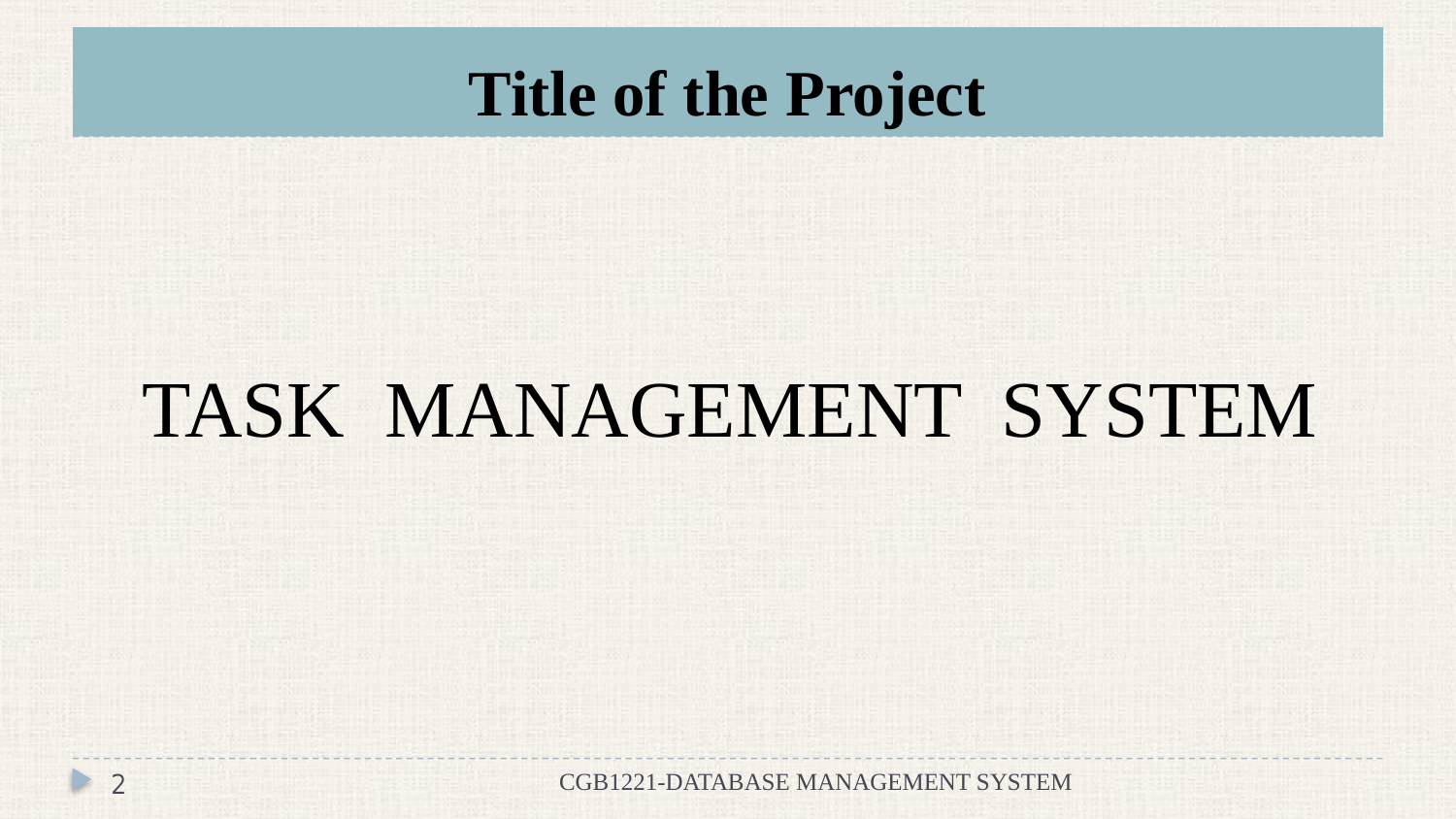

# Title of the Project

TASK  MANAGEMENT  SYSTEM

2
CGB1221-DATABASE MANAGEMENT SYSTEM